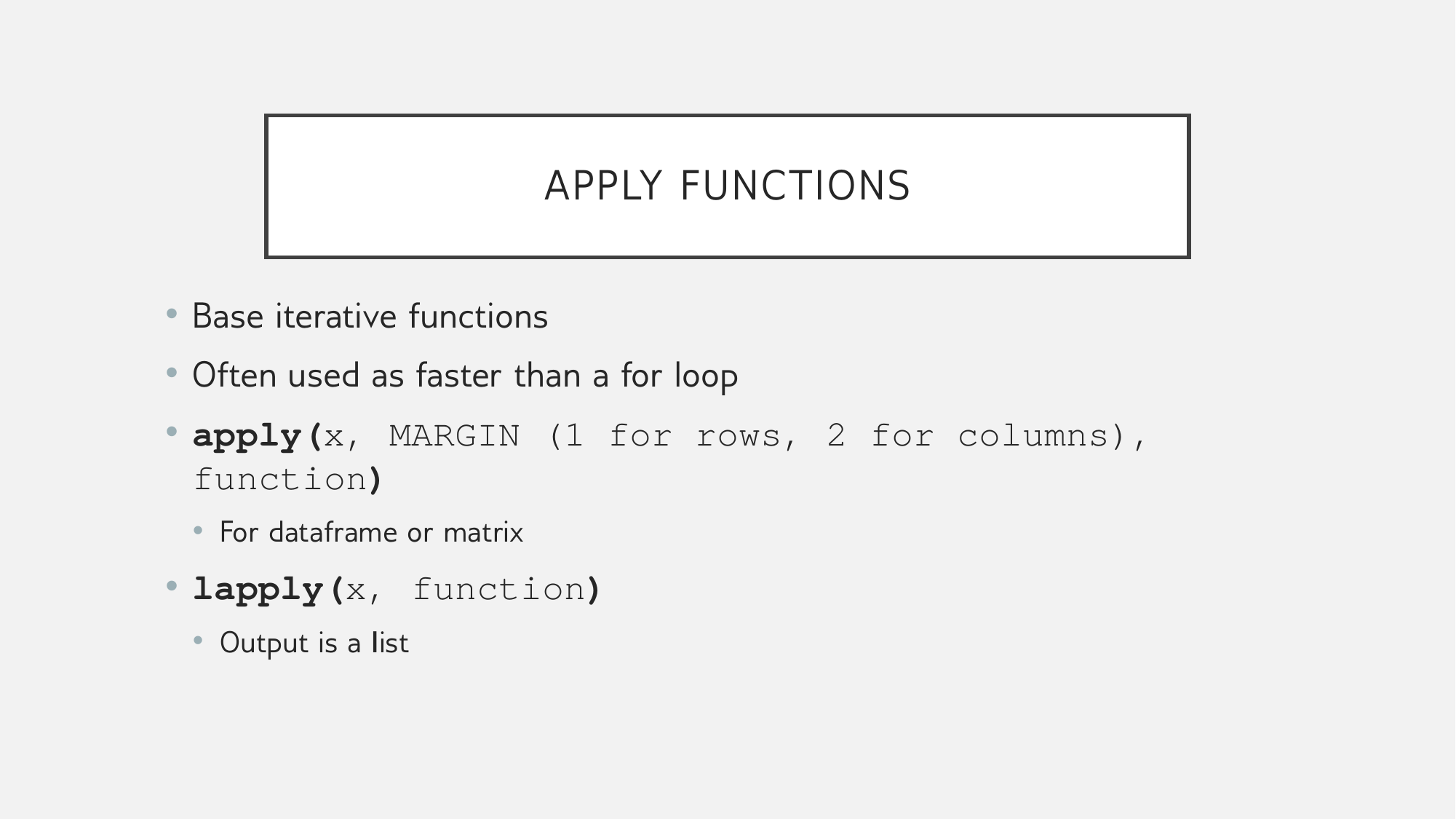

# Apply functions
Base iterative functions
Often used as faster than a for loop
apply(x, MARGIN (1 for rows, 2 for columns), function)
For dataframe or matrix
lapply(x, function)
Output is a list